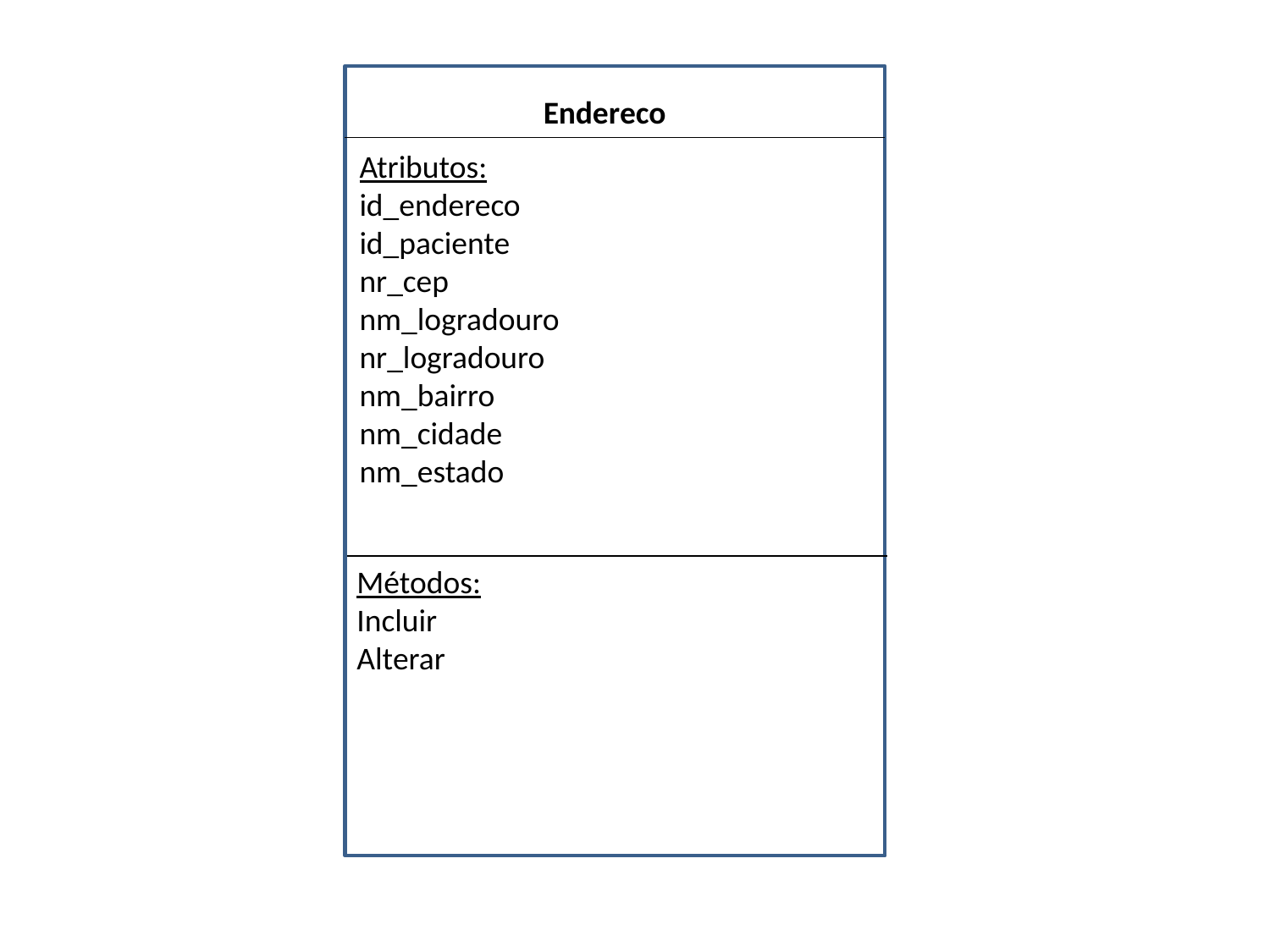

Endereco
Atributos:
id_endereco
id_paciente
nr_cep
nm_logradouro
nr_logradouro
nm_bairro
nm_cidade
nm_estado
Métodos:
Incluir
Alterar